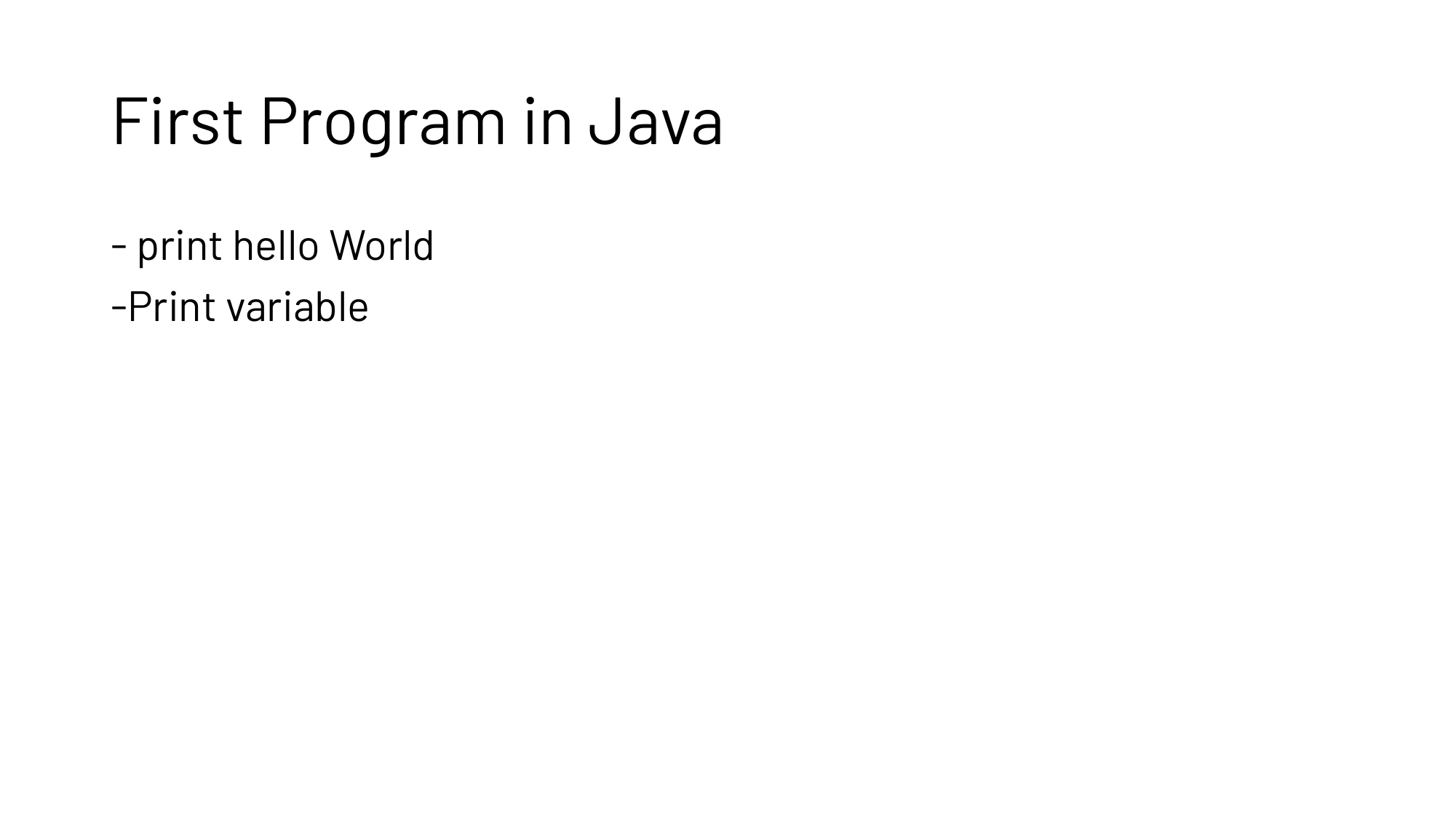

# First Program in Java
- print hello World
-Print variable